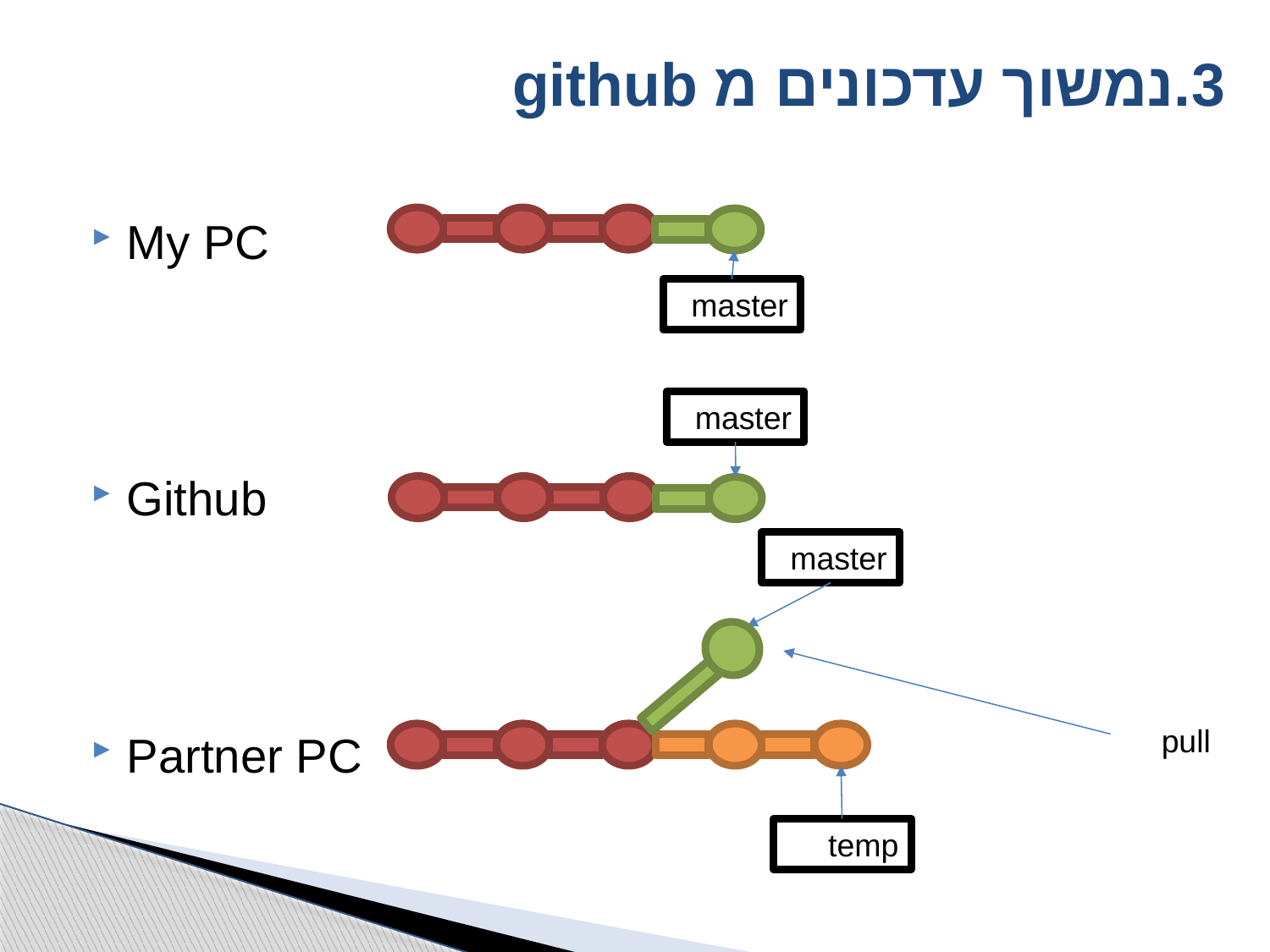

# 3.נמשוך עדכונים מ github
My PC

Github

Partner PC

master
master

master

pull

temp